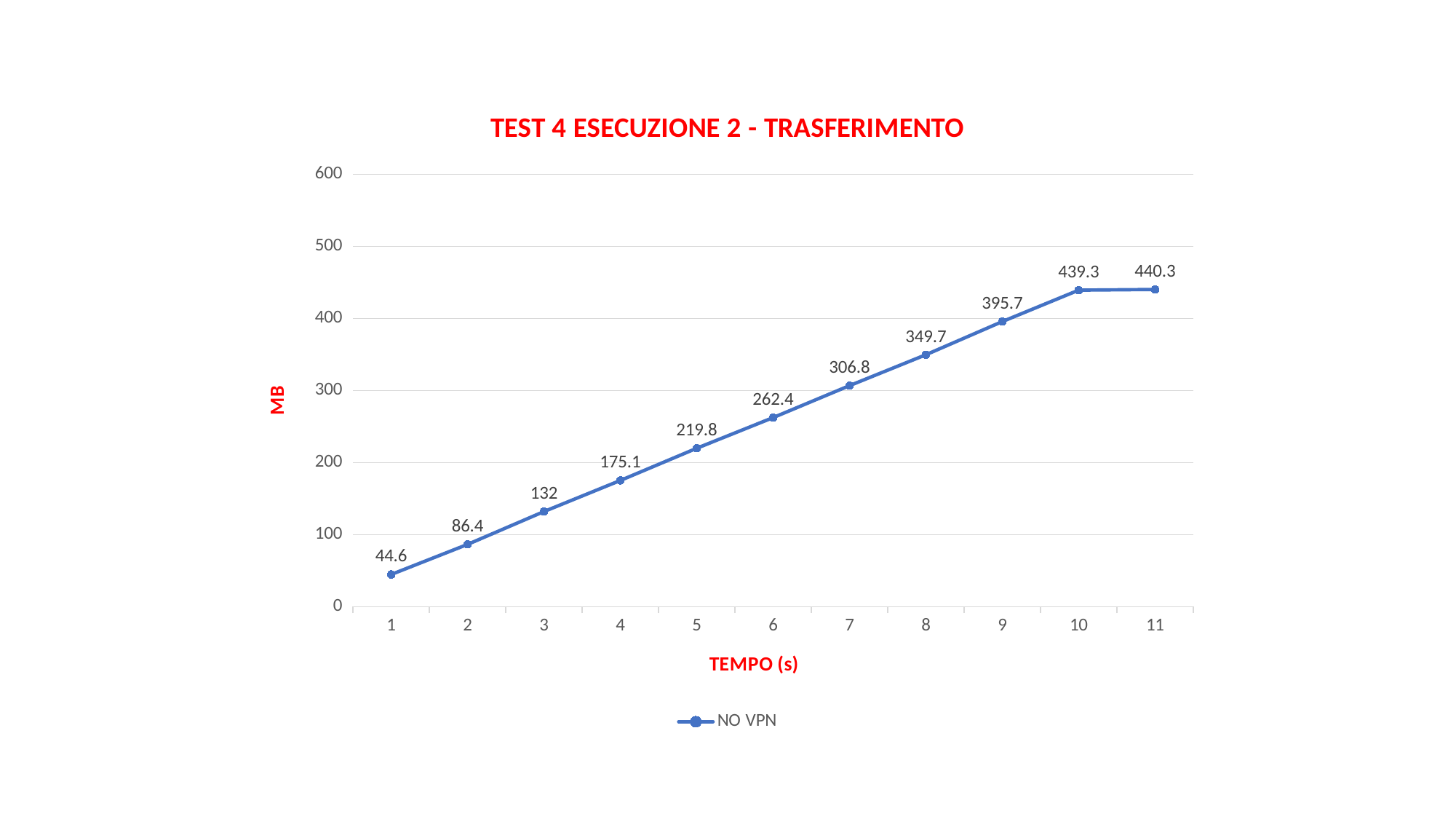

### Chart: TEST 4 ESECUZIONE 2 - TRASFERIMENTO

| Category | NO VPN |
|---|---|
| 1 | 44.6 |
| 2 | 86.4 |
| 3 | 132.0 |
| 4 | 175.1 |
| 5 | 219.8 |
| 6 | 262.4 |
| 7 | 306.8 |
| 8 | 349.7 |
| 9 | 395.7 |
| 10 | 439.3 |
| 11 | 440.3 |